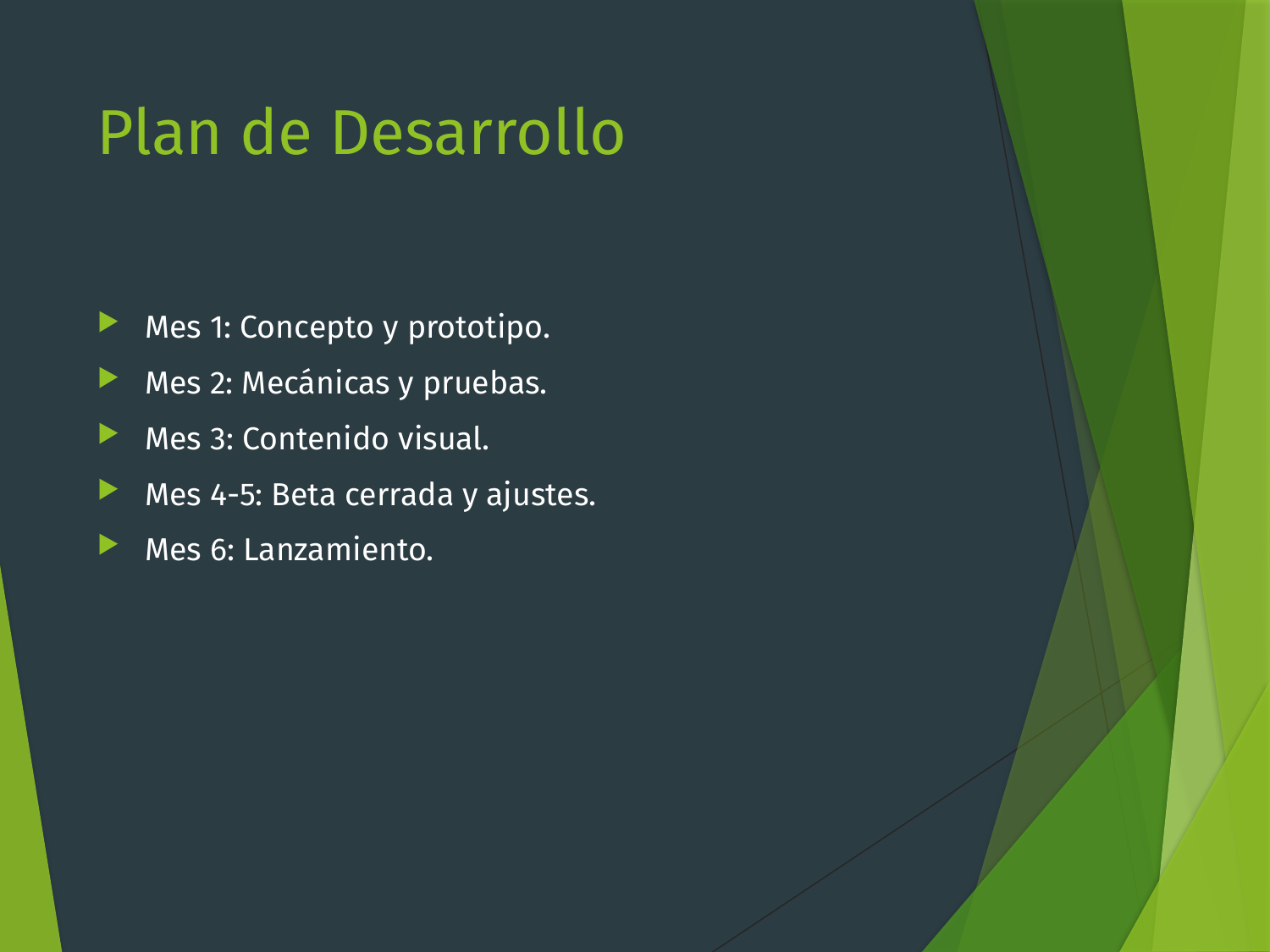

# Plan de Desarrollo
Mes 1: Concepto y prototipo.
Mes 2: Mecánicas y pruebas.
Mes 3: Contenido visual.
Mes 4-5: Beta cerrada y ajustes.
Mes 6: Lanzamiento.